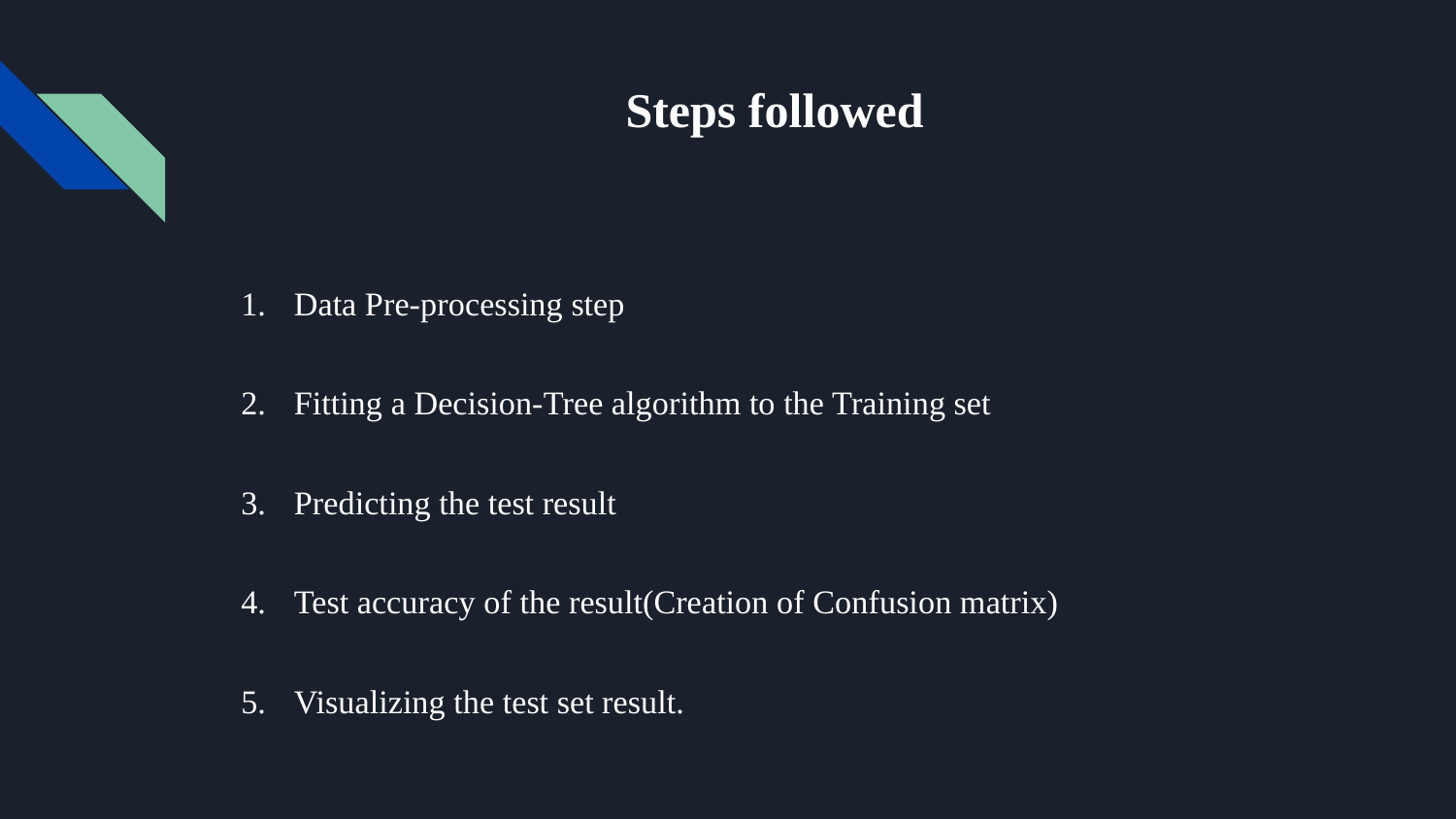

# Steps followed
Data Pre-processing step
Fitting a Decision-Tree algorithm to the Training set
Predicting the test result
Test accuracy of the result(Creation of Confusion matrix)
Visualizing the test set result.